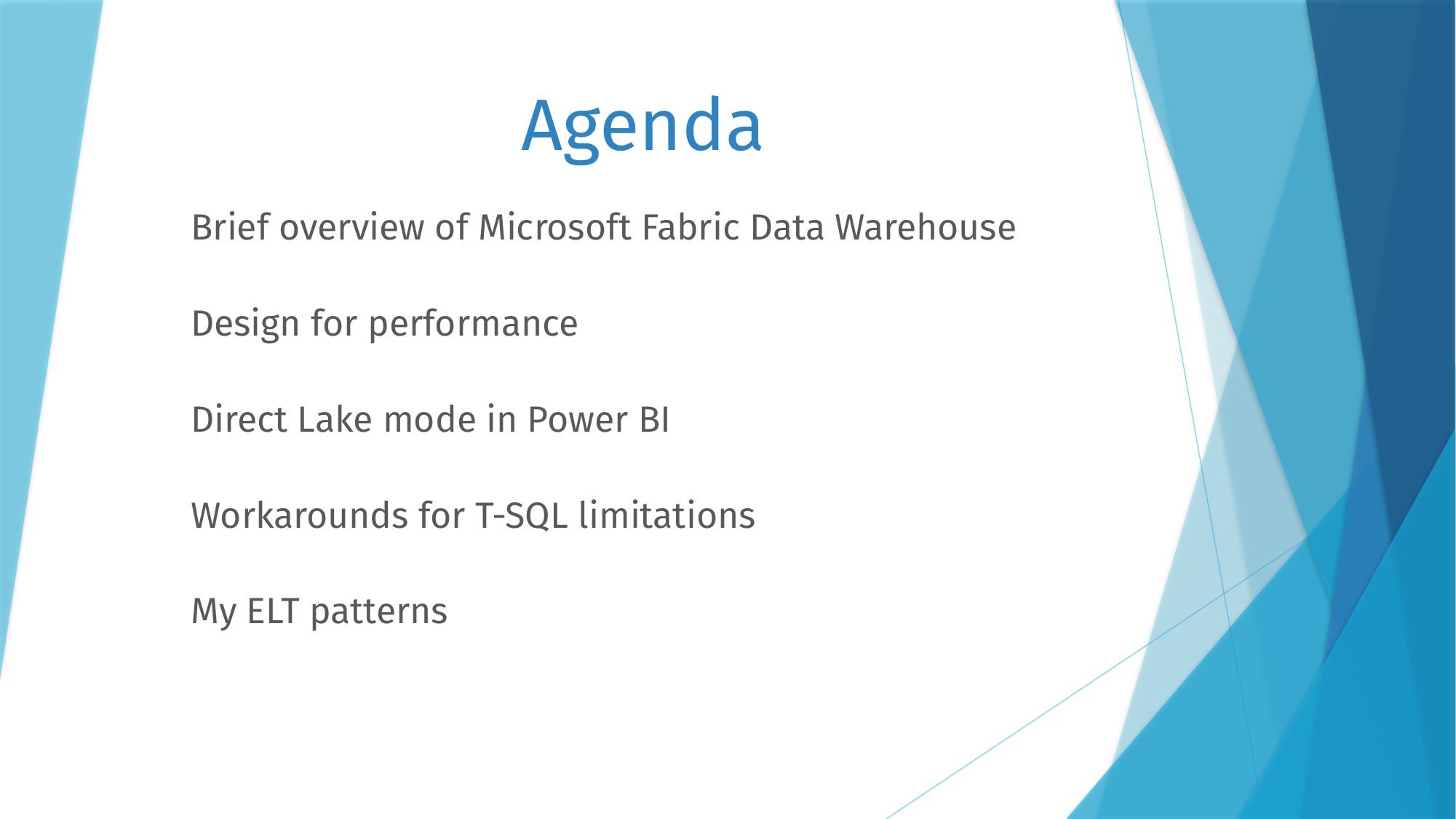

# Agenda
Brief overview of Microsoft Fabric Data Warehouse

Design for performance

Direct Lake mode in Power BI

Workarounds for T-SQL limitations

My ELT patterns